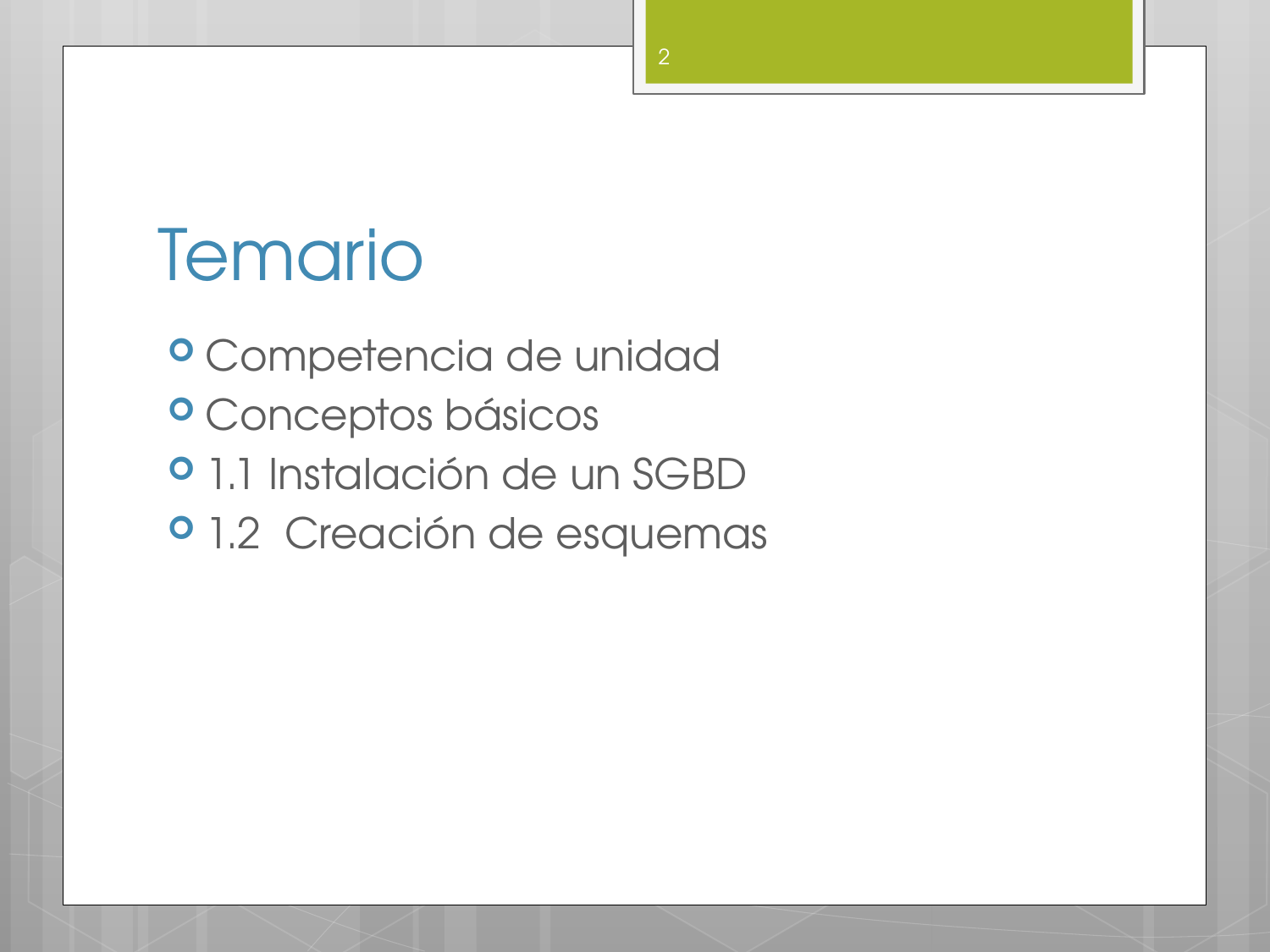

2
# Temario
Competencia de unidad
Conceptos básicos
1.1 Instalación de un SGBD
1.2  Creación de esquemas